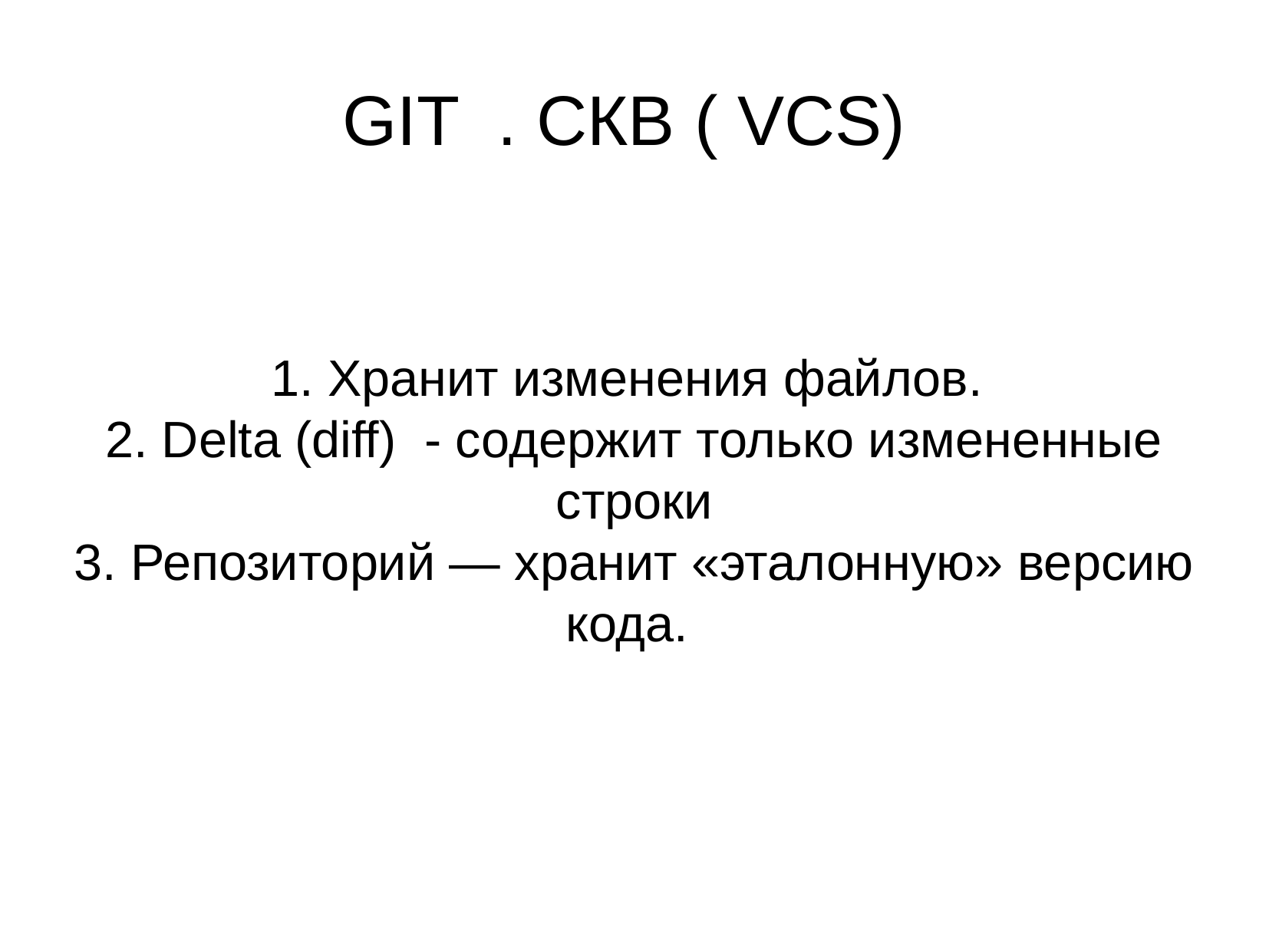

GIT  . СКВ ( VCS)
1. Хранит изменения файлов.
2. Delta (diff)  - содержит только измененные строки
3. Репозиторий — хранит «эталонную» версию кода.